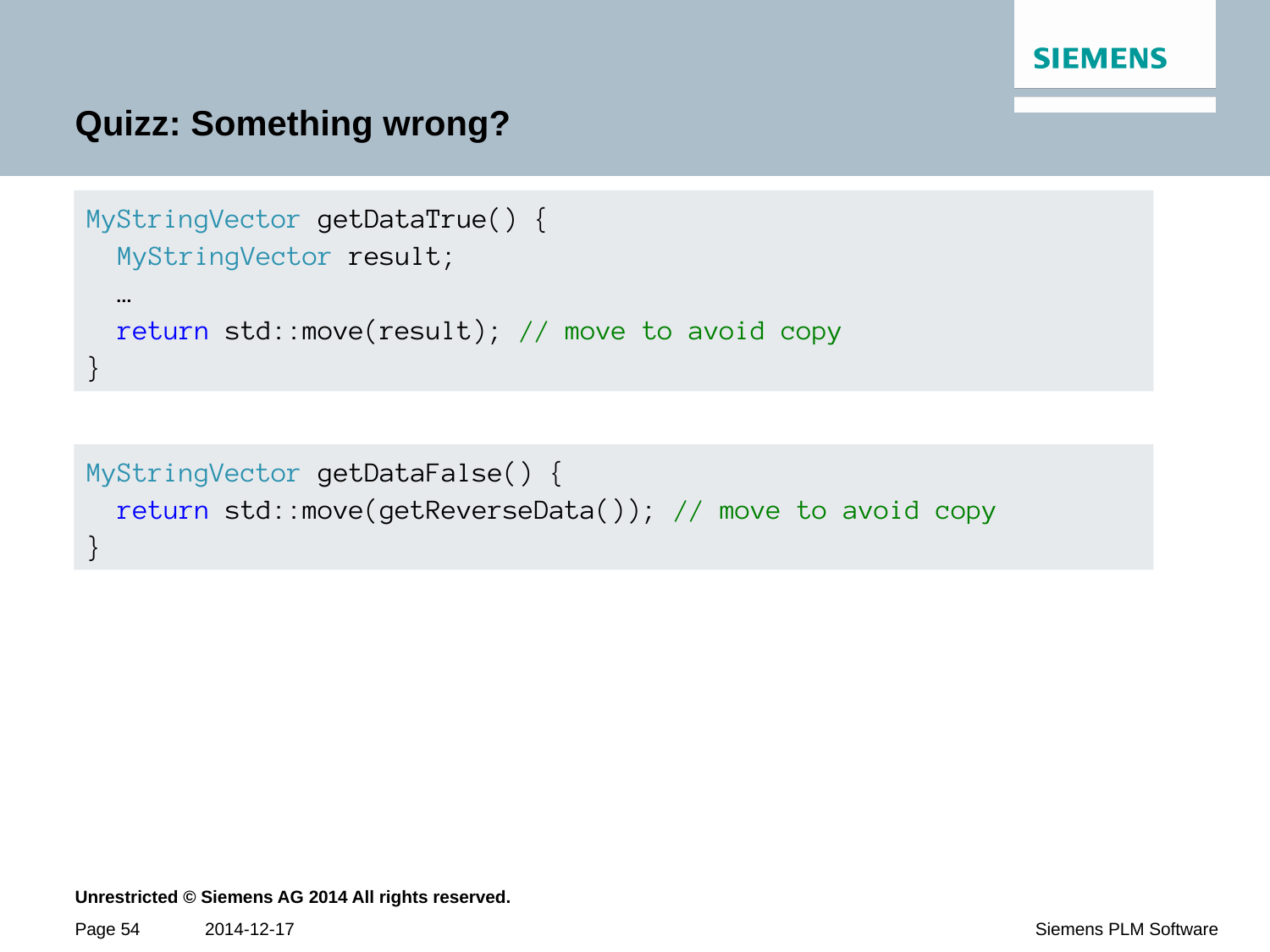

# Quizz: Something wrong?
MyStringVector getDataTrue() {
  MyStringVector result;
  …
  return std::move(result); // move to avoid copy
}

MyStringVector getDataFalse() {
  return std::move(getReverseData()); // move to avoid copy
}